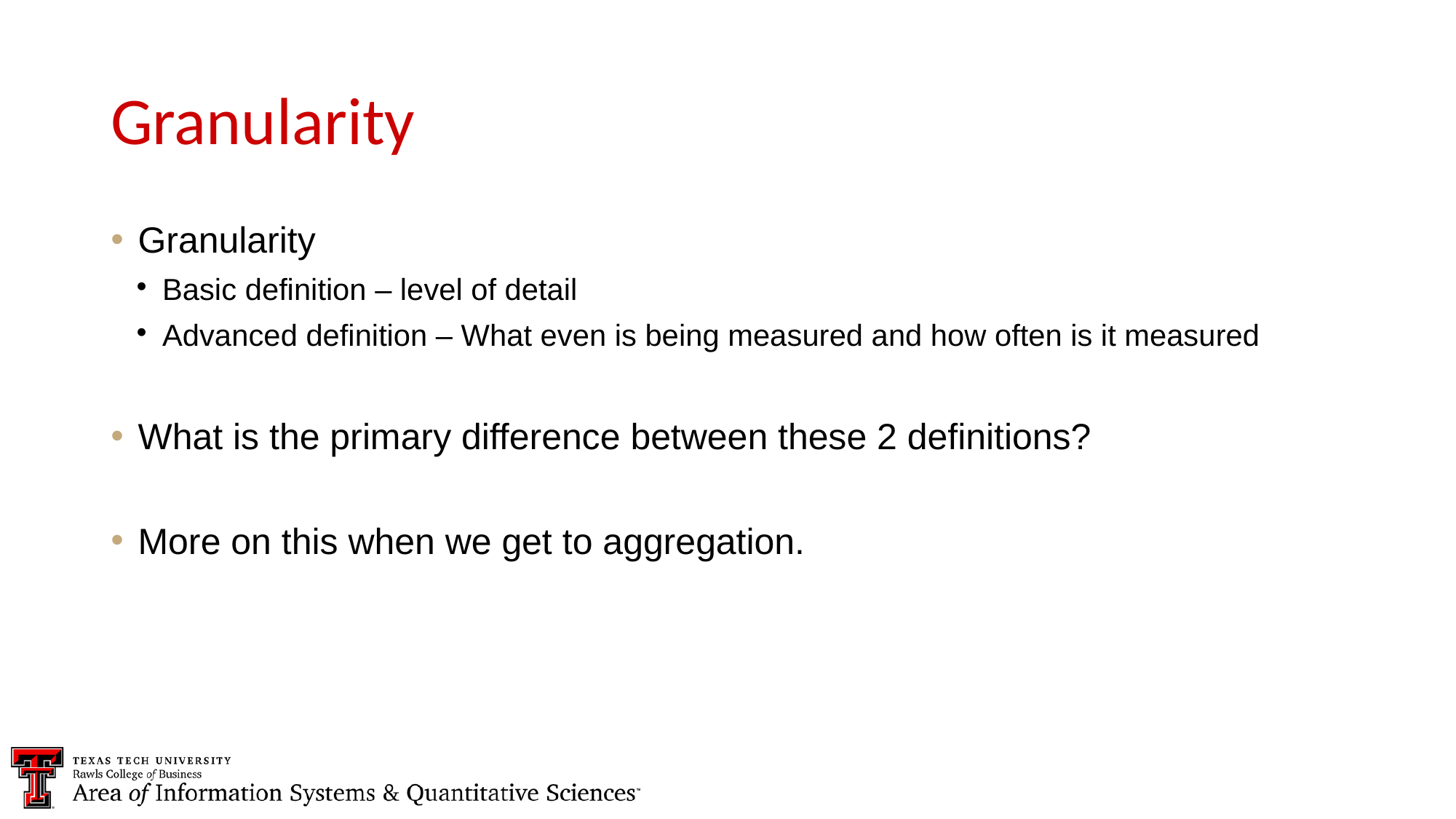

Granularity
Granularity
Basic definition – level of detail
Advanced definition – What even is being measured and how often is it measured

What is the primary difference between these 2 definitions?

More on this when we get to aggregation.